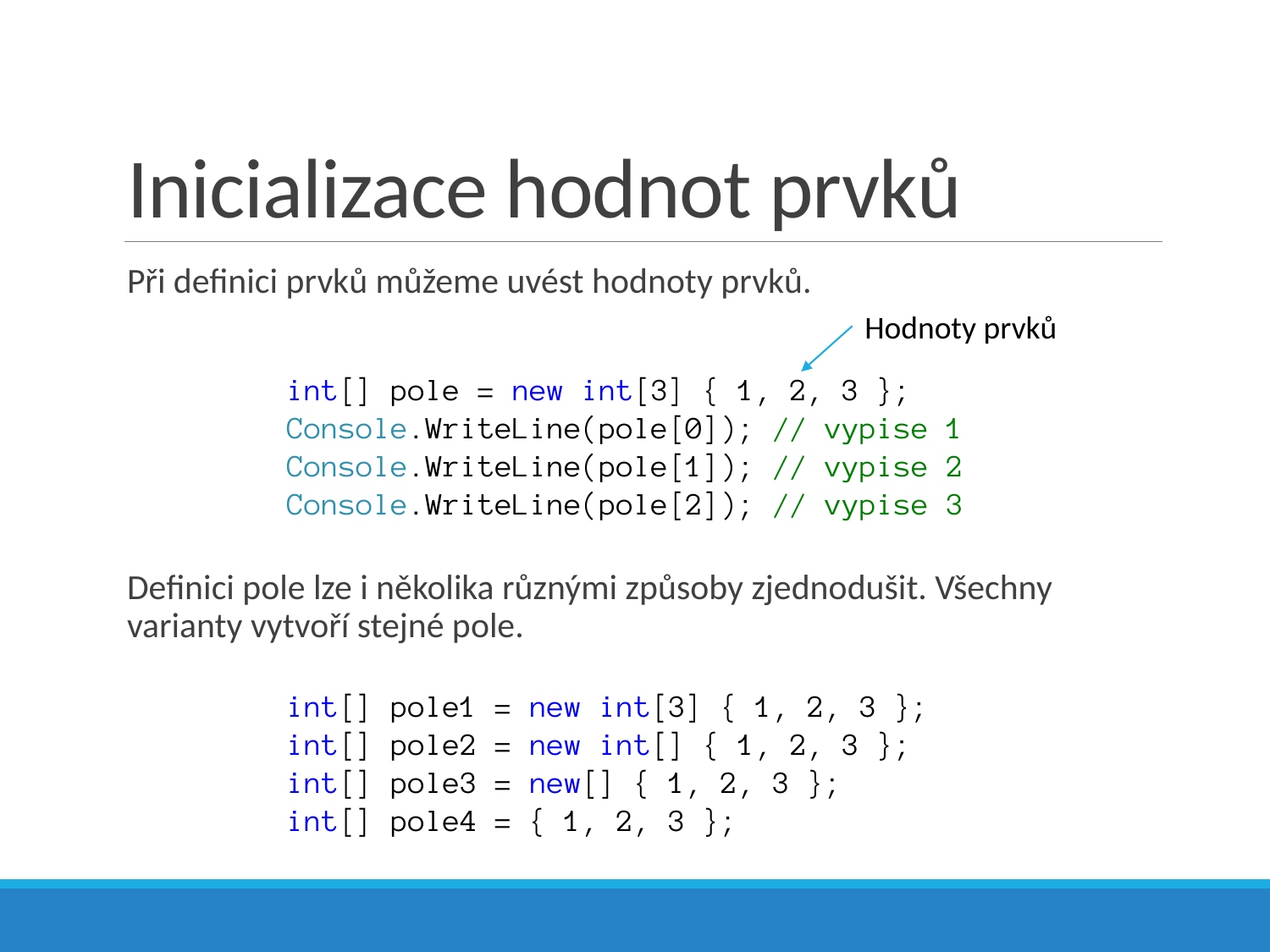

# Inicializace hodnot prvků
Při definici prvků můžeme uvést hodnoty prvků.
Hodnoty prvků
int[] pole = new int[3] { 1, 2, 3 };
Console.WriteLine(pole[0]); // vypise 1
Console.WriteLine(pole[1]); // vypise 2
Console.WriteLine(pole[2]); // vypise 3
Definici pole lze i několika různými způsoby zjednodušit. Všechny varianty vytvoří stejné pole.
int[] pole1 = new int[3] { 1, 2, 3 };
int[] pole2 = new int[] { 1, 2, 3 };
int[] pole3 = new[] { 1, 2, 3 };
int[] pole4 = { 1, 2, 3 };